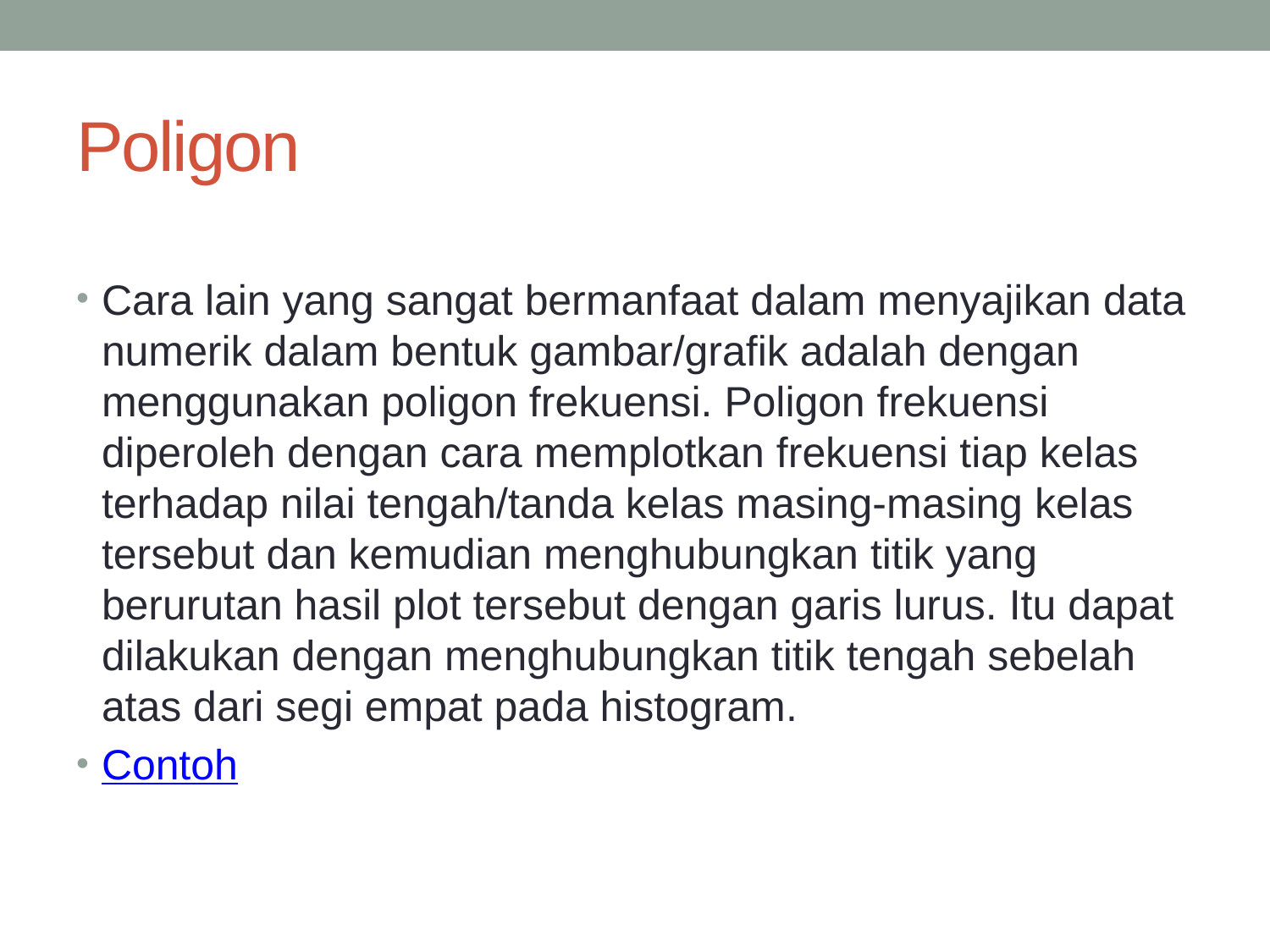

# Poligon
Cara lain yang sangat bermanfaat dalam menyajikan data numerik dalam bentuk gambar/grafik adalah dengan menggunakan poligon frekuensi. Poligon frekuensi diperoleh dengan cara memplotkan frekuensi tiap kelas terhadap nilai tengah/tanda kelas masing-masing kelas tersebut dan kemudian menghubungkan titik yang berurutan hasil plot tersebut dengan garis lurus. Itu dapat dilakukan dengan menghubungkan titik tengah sebelah atas dari segi empat pada histogram.
Contoh